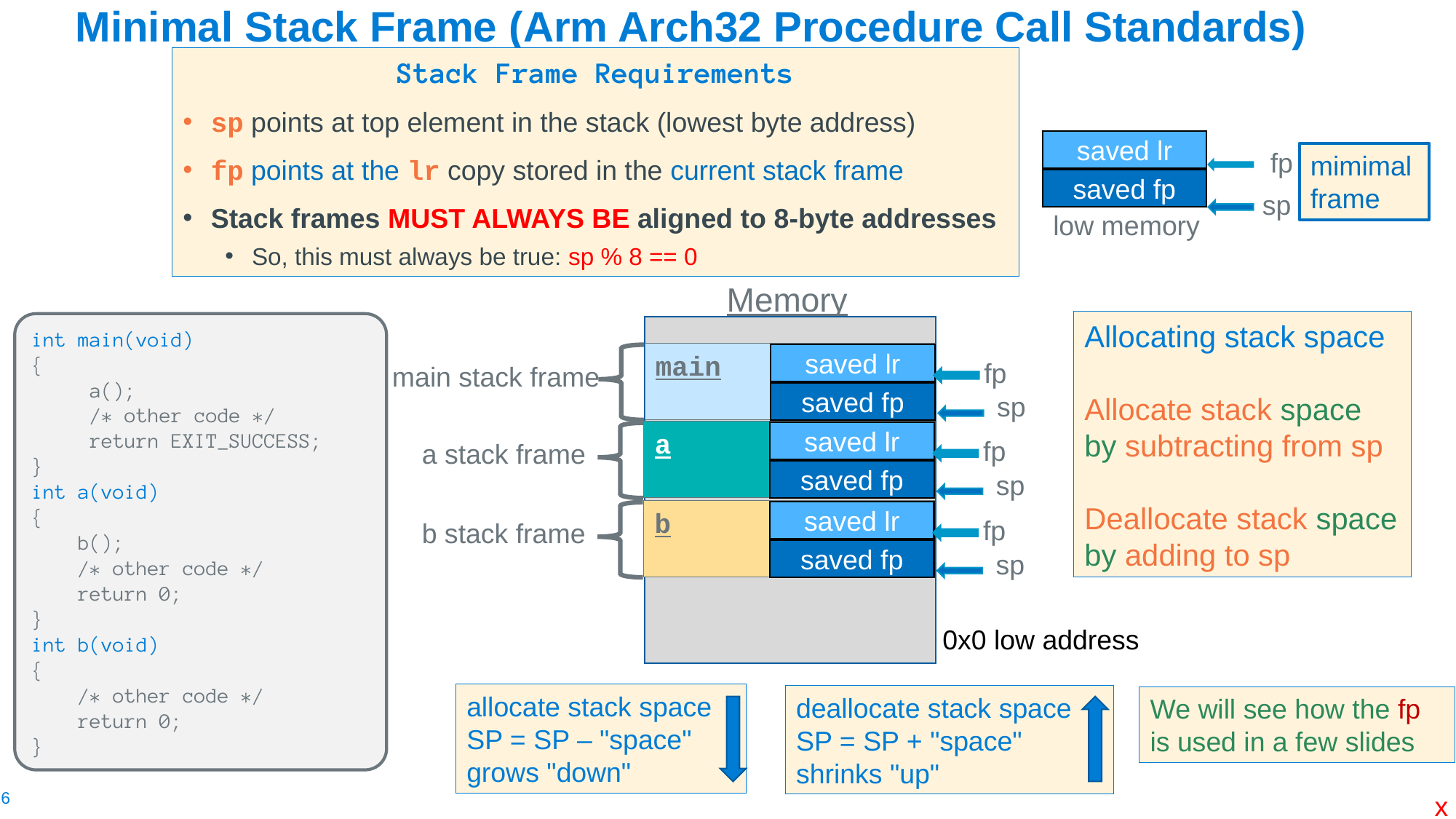

# Minimal Stack Frame (Arm Arch32 Procedure Call Standards)
Stack Frame Requirements
sp points at top element in the stack (lowest byte address)
fp points at the lr copy stored in the current stack frame
Stack frames MUST ALWAYS BE aligned to 8-byte addresses
So, this must always be true: sp % 8 == 0
saved lr
fp
mimimal frame

saved fp
sp

low memory
Memory
Allocating stack space

Allocate stack space by subtracting from sp

Deallocate stack space by adding to sp
int main(void)
{
     a();
     /* other code */
     return EXIT_SUCCESS;
}
int a(void)
{
    b();
    /* other code */
    return 0;
}
int b(void)
{
    /* other code */
    return 0;
}

main

saved lr

main stack frame
saved fp
fp

sp

a

saved lr

a stack frame
saved fp
fp

sp

b

saved lr

b stack frame
saved fp
fp

sp

0x0 low address
allocate stack space
SP = SP – "space"
grows "down"

deallocate stack space
SP = SP + "space"
shrinks "up"

We will see how the fp is used in a few slides
x